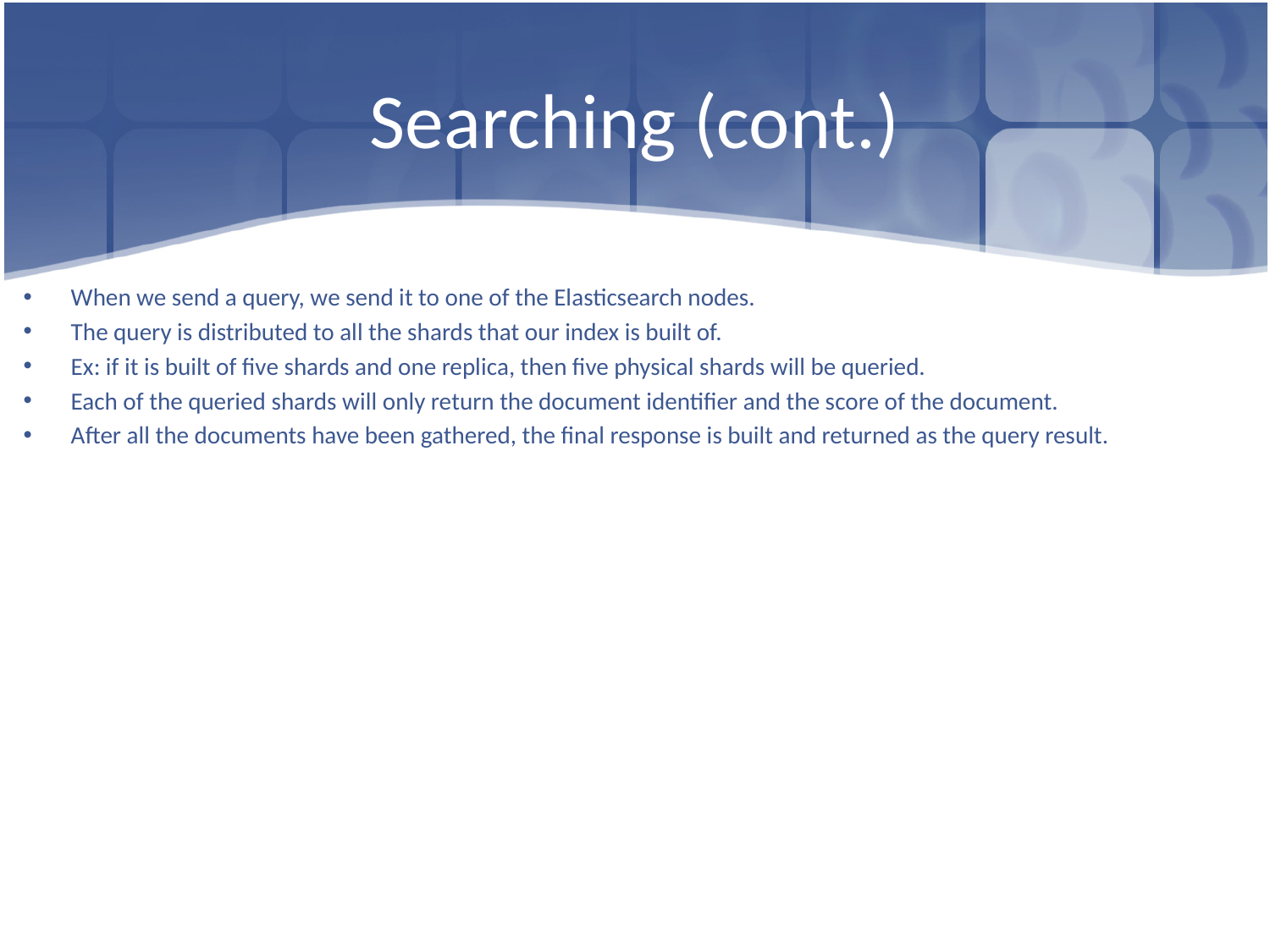

# Searching (cont.)
When we send a query, we send it to one of the Elasticsearch nodes.
The query is distributed to all the shards that our index is built of.
Ex: if it is built of five shards and one replica, then five physical shards will be queried.
Each of the queried shards will only return the document identifier and the score of the document.
After all the documents have been gathered, the final response is built and returned as the query result.